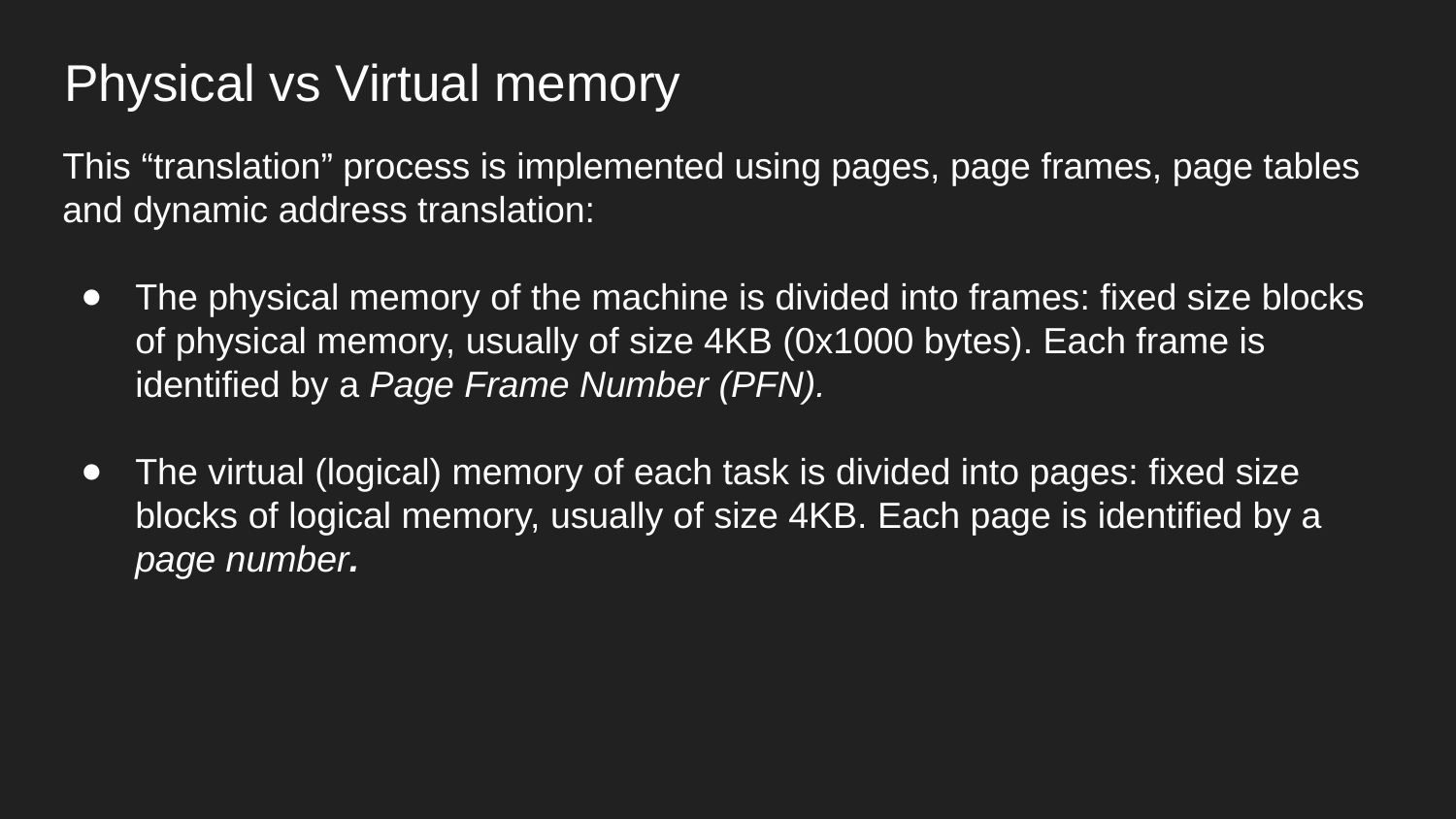

Physical vs Virtual memory
This “translation” process is implemented using pages, page frames, page tables and dynamic address translation:

The physical memory of the machine is divided into frames: fixed size blocks of physical memory, usually of size 4KB (0x1000 bytes). Each frame is identified by a Page Frame Number (PFN).

The virtual (logical) memory of each task is divided into pages: fixed size blocks of logical memory, usually of size 4KB. Each page is identified by a page number.